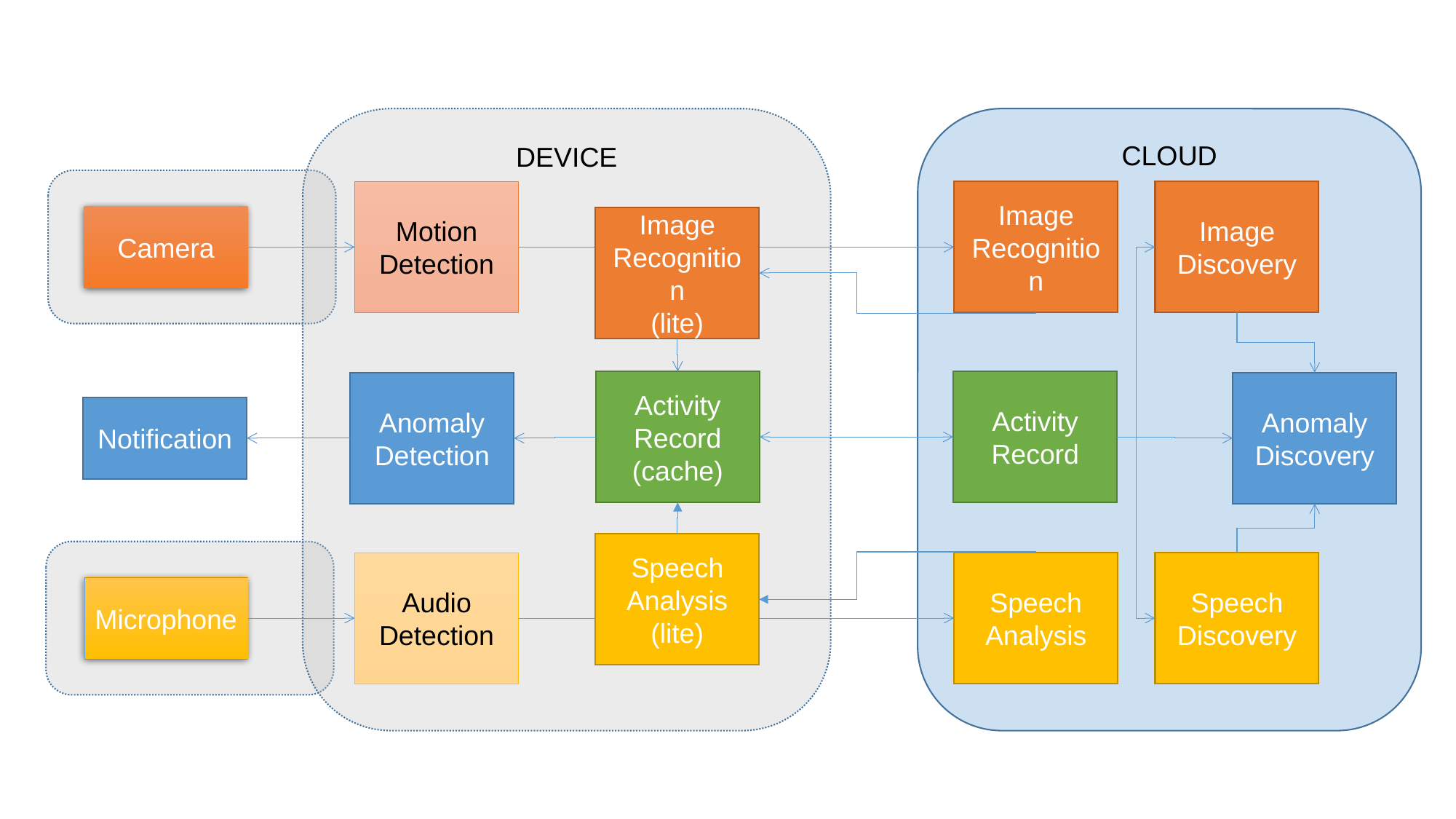

DEVICE
CLOUD

Motion
Detection
Image Recognition
Image Discovery
Camera
Image
Recognition
(lite)
Activity
Record
(cache)
Activity Record
Anomaly Detection
Anomaly Discovery
Notification
Speech
Analysis
(lite)

Audio Detection
Speech
Analysis
Speech
Discovery
Microphone